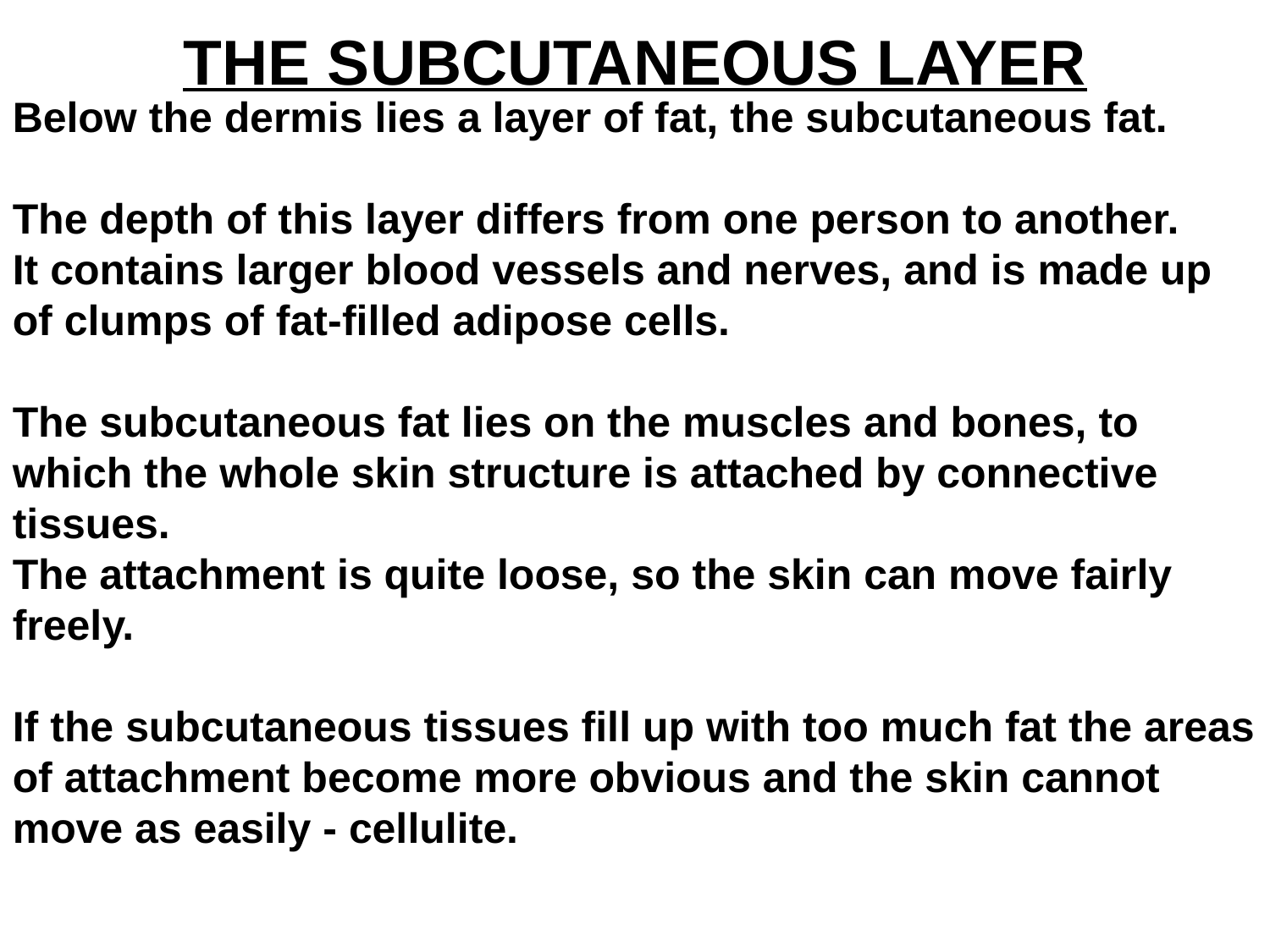

# THE SUBCUTANEOUS LAYER
Below the dermis lies a layer of fat, the subcutaneous fat.

The depth of this layer differs from one person to another.
It contains larger blood vessels and nerves, and is made up of clumps of fat-filled adipose cells.
The subcutaneous fat lies on the muscles and bones, to which the whole skin structure is attached by connective tissues.
The attachment is quite loose, so the skin can move fairly freely.

If the subcutaneous tissues fill up with too much fat the areas of attachment become more obvious and the skin cannot move as easily - cellulite.